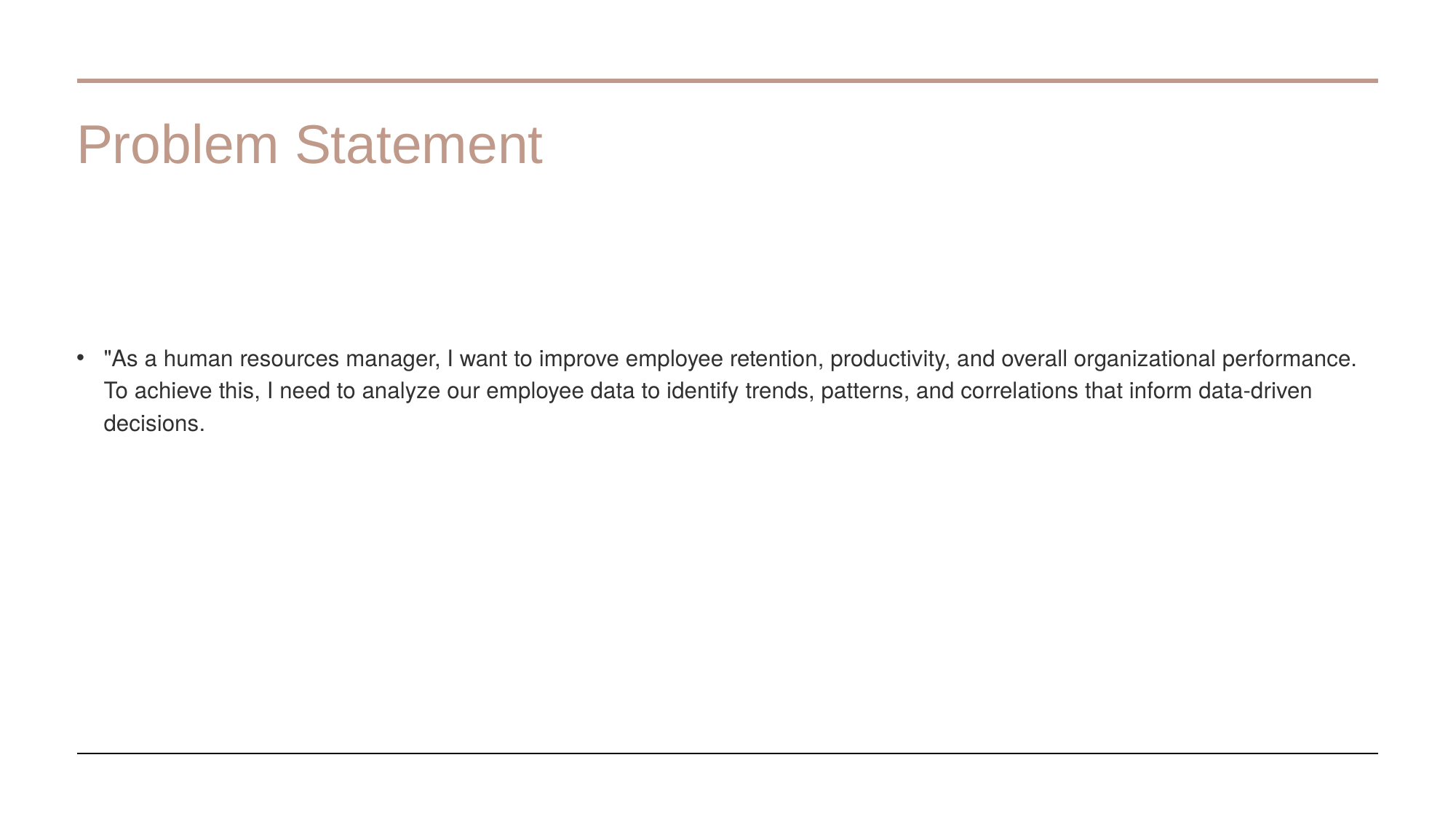

# Problem Statement

"As a human resources manager, I want to improve employee retention, productivity, and overall organizational performance. To achieve this, I need to analyze our employee data to identify trends, patterns, and correlations that inform data-driven decisions.